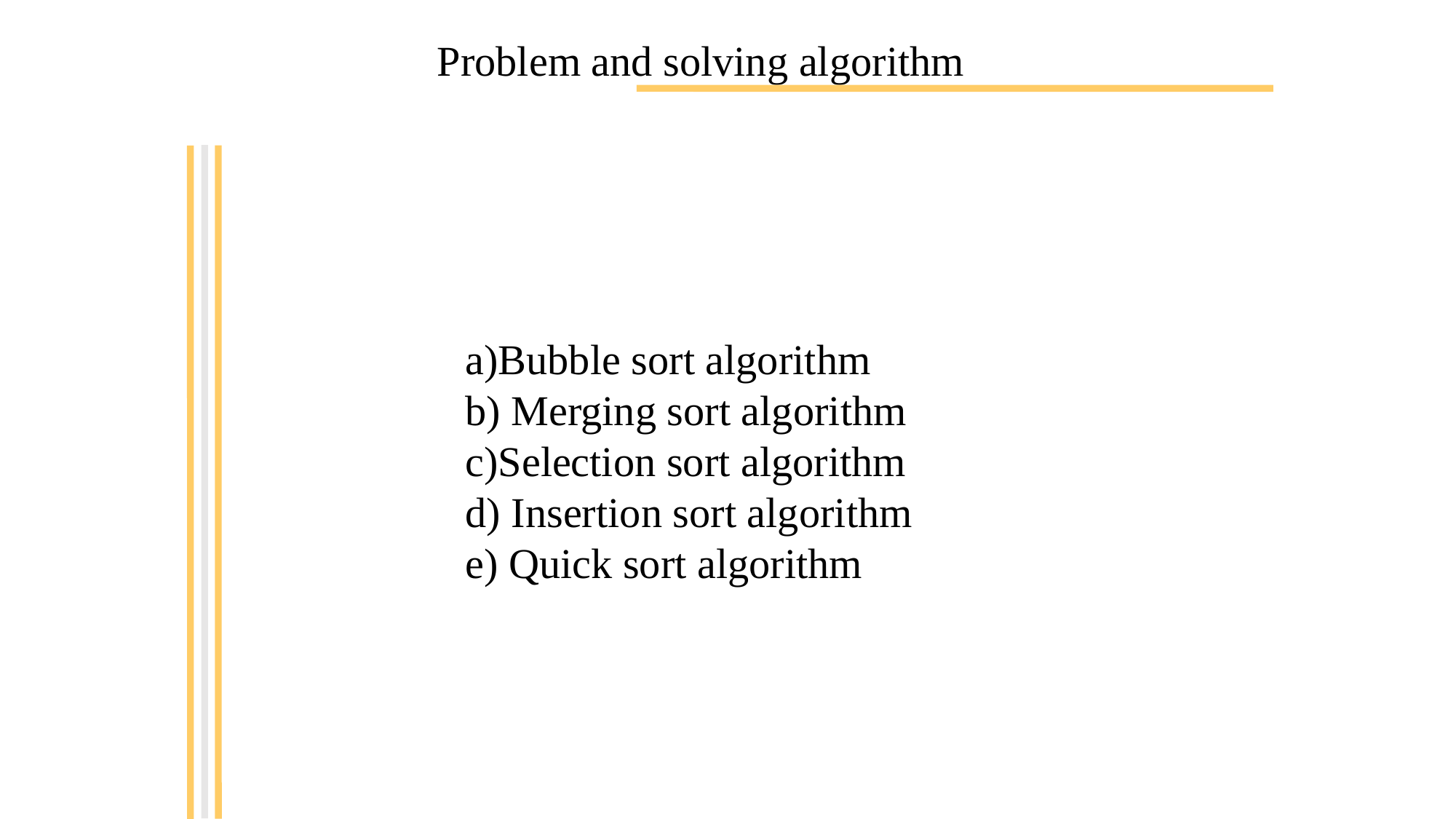

Problem and solving algorithm

a)Bubble sort algorithm
b) Merging sort algorithm
c)Selection sort algorithm
d) Insertion sort algorithm
e) Quick sort algorithm